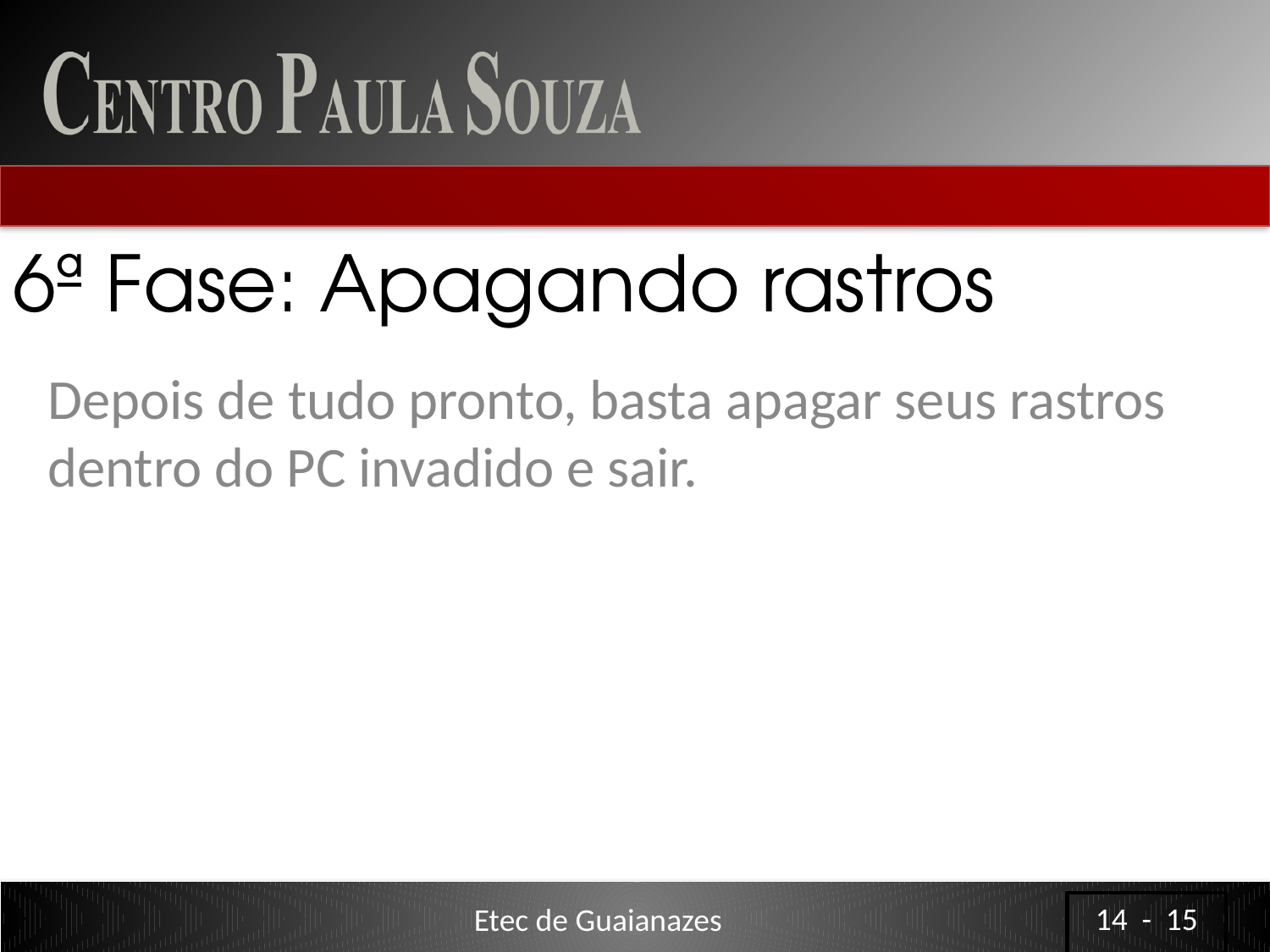

# 6ª Fase: Apagando rastros
Depois de tudo pronto, basta apagar seus rastros dentro do PC invadido e sair.